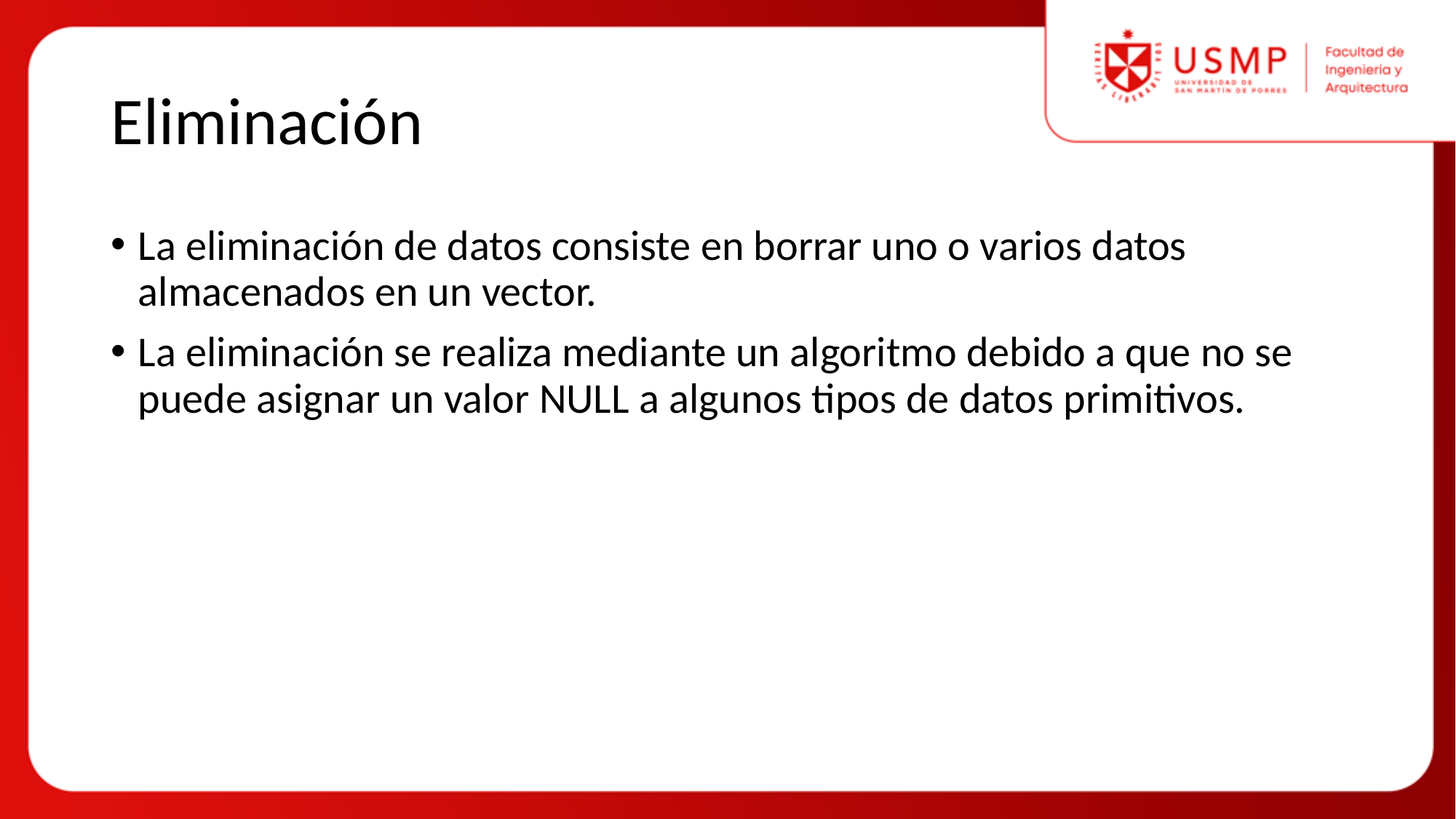

# Eliminación
La eliminación de datos consiste en borrar uno o varios datos almacenados en un vector.
La eliminación se realiza mediante un algoritmo debido a que no se puede asignar un valor NULL a algunos tipos de datos primitivos.